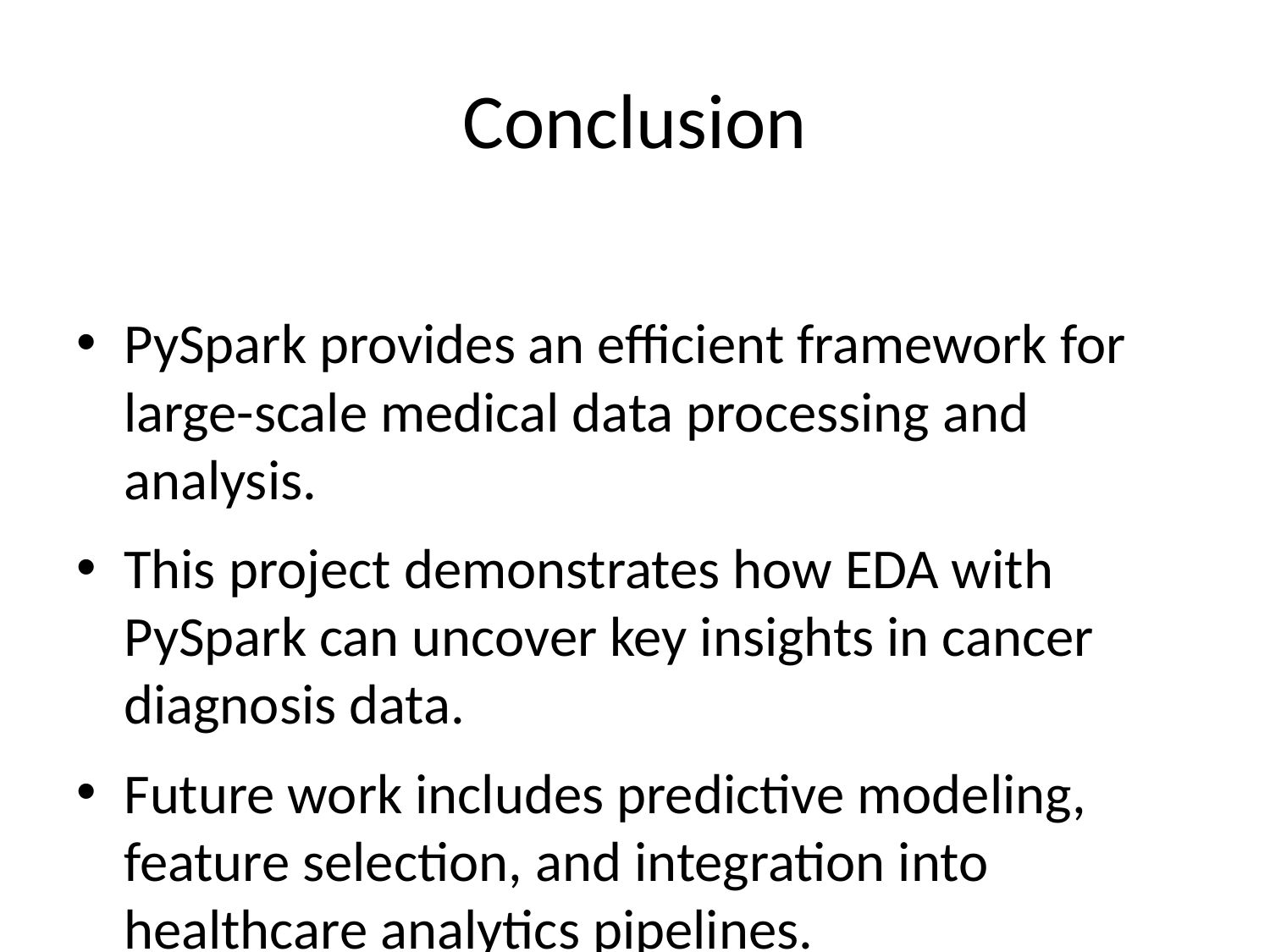

# Conclusion

PySpark provides an efficient framework for large-scale medical data processing and analysis.
This project demonstrates how EDA with PySpark can uncover key insights in cancer diagnosis data.
Future work includes predictive modeling, feature selection, and integration into healthcare analytics pipelines.